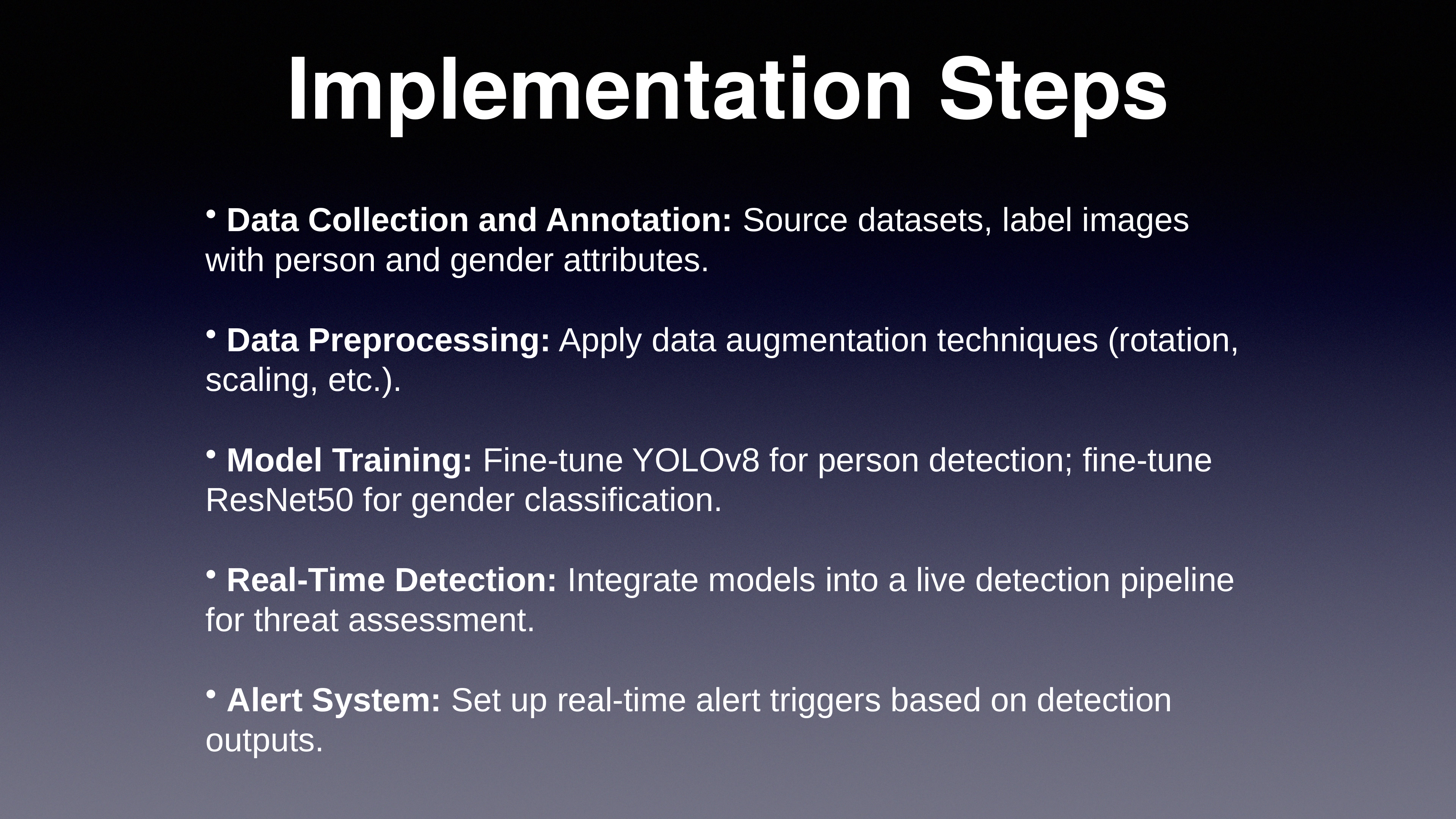

# Implementation Steps
 Data Collection and Annotation: Source datasets, label images with person and gender attributes.

 Data Preprocessing: Apply data augmentation techniques (rotation, scaling, etc.).

 Model Training: Fine-tune YOLOv8 for person detection; fine-tune ResNet50 for gender classification.

 Real-Time Detection: Integrate models into a live detection pipeline for threat assessment.

 Alert System: Set up real-time alert triggers based on detection outputs.